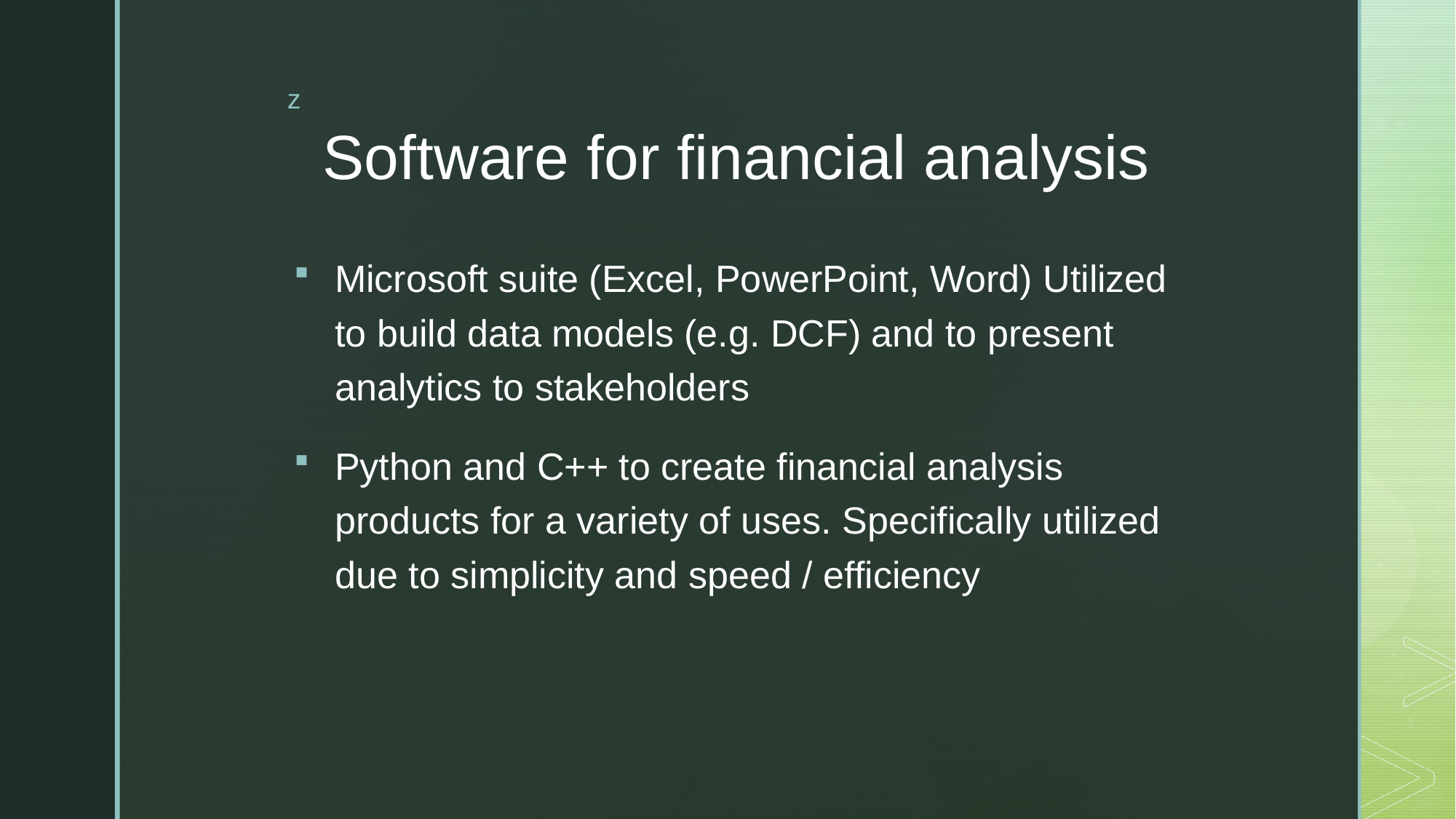

# Software for financial analysis
Microsoft suite (Excel, PowerPoint, Word) Utilized to build data models (e.g. DCF) and to present analytics to stakeholders
Python and C++ to create financial analysis products for a variety of uses. Specifically utilized due to simplicity and speed / efficiency